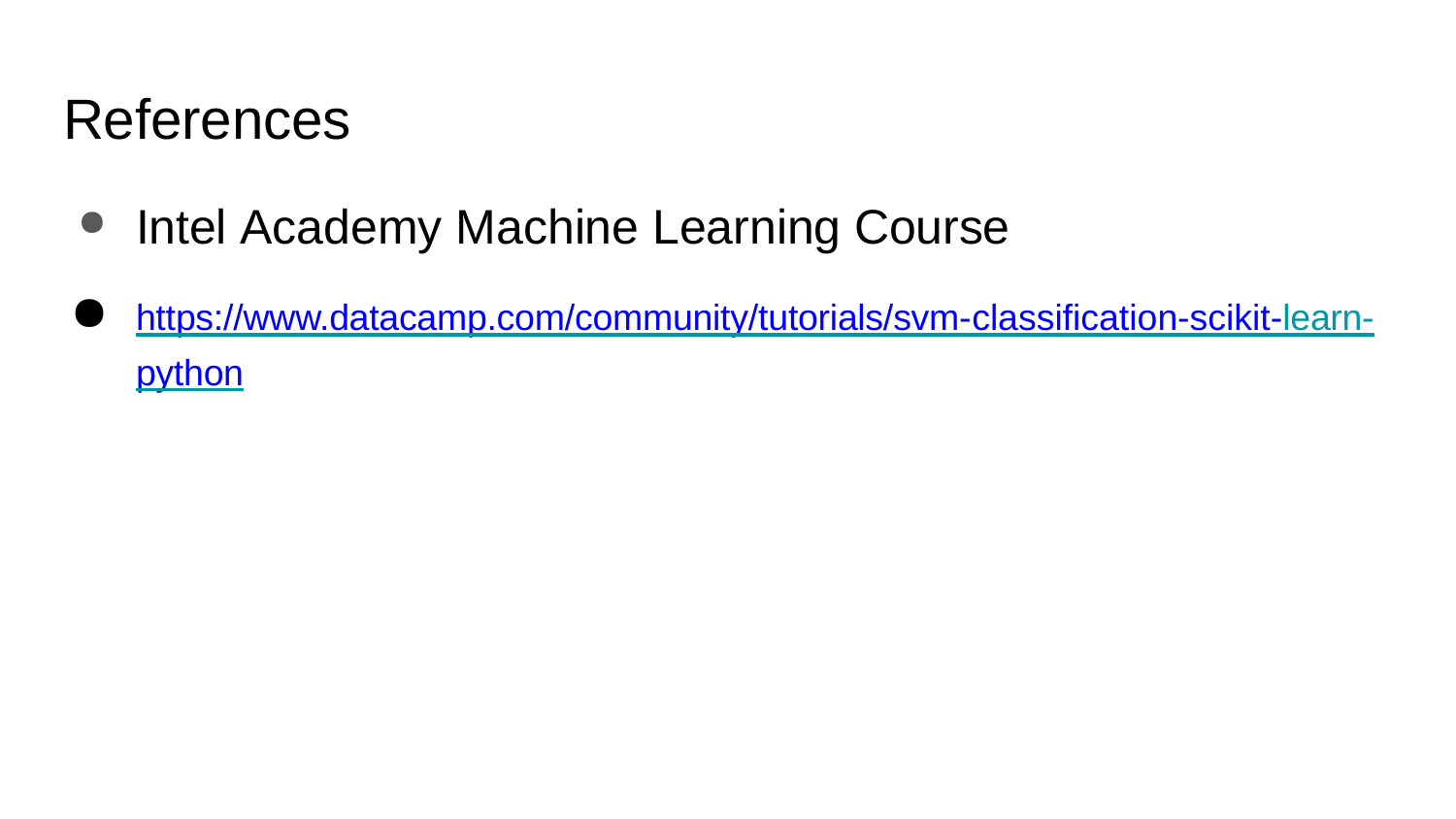

# References
Intel Academy Machine Learning Course
https://www.datacamp.com/community/tutorials/svm-classification-scikit-learn- python